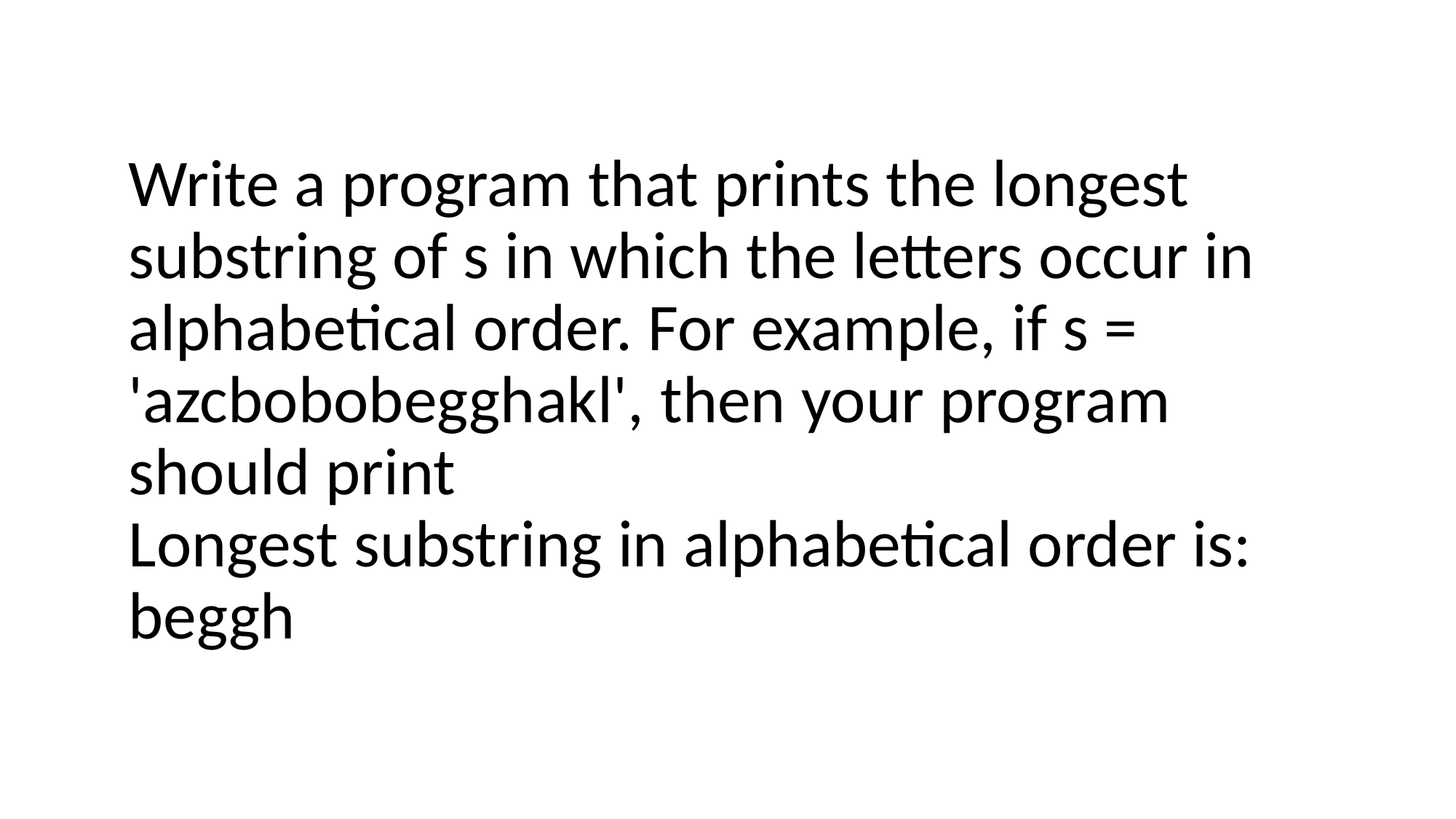

# Write a program that prints the longest substring of s in which the letters occur in alphabetical order. For example, if s = 'azcbobobegghakl', then your program should print Longest substring in alphabetical order is: beggh